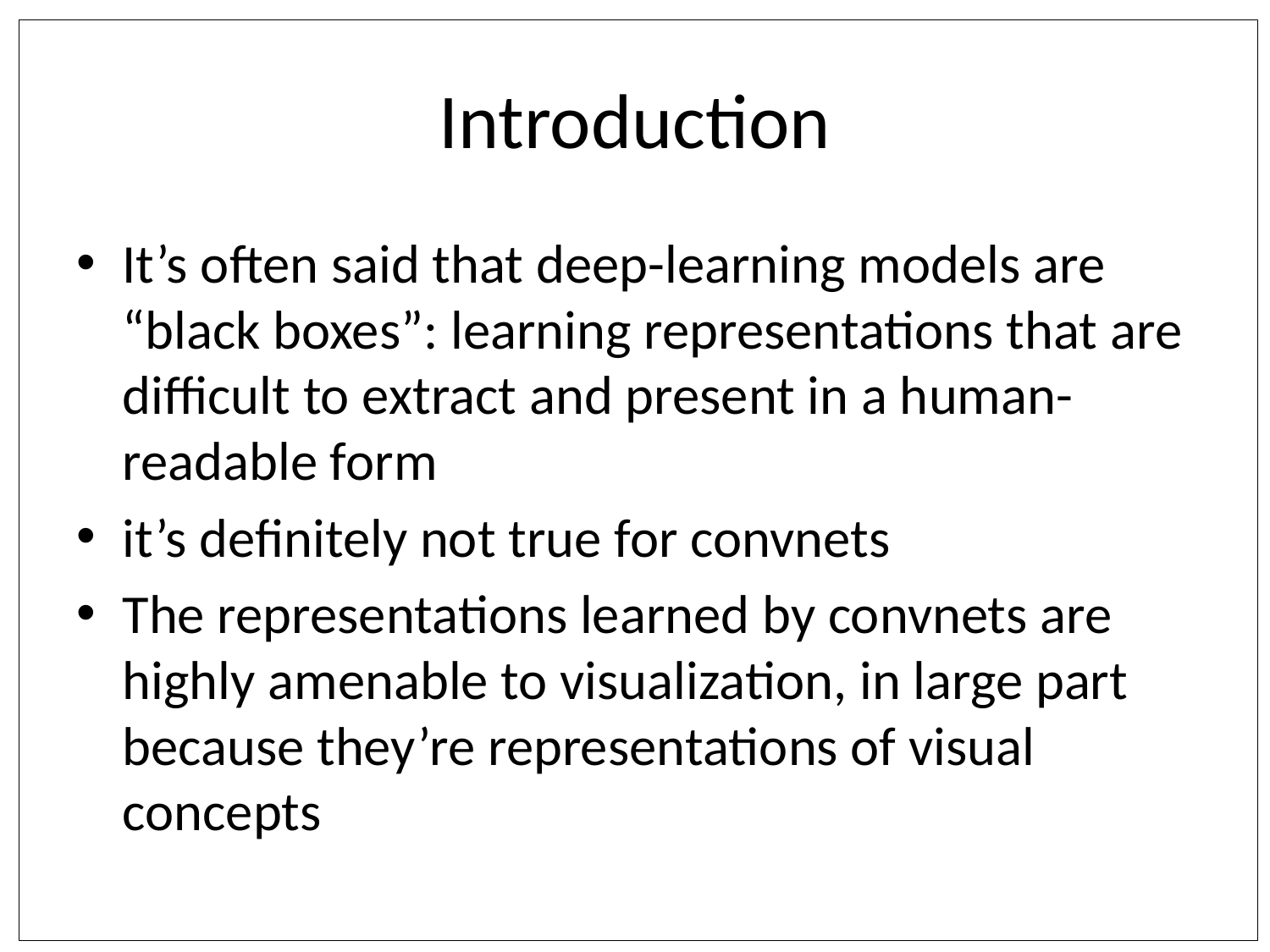

# Introduction
It’s often said that deep-learning models are “black boxes”: learning representations that are difficult to extract and present in a human-readable form
it’s definitely not true for convnets
The representations learned by convnets are highly amenable to visualization, in large part because they’re representations of visual concepts